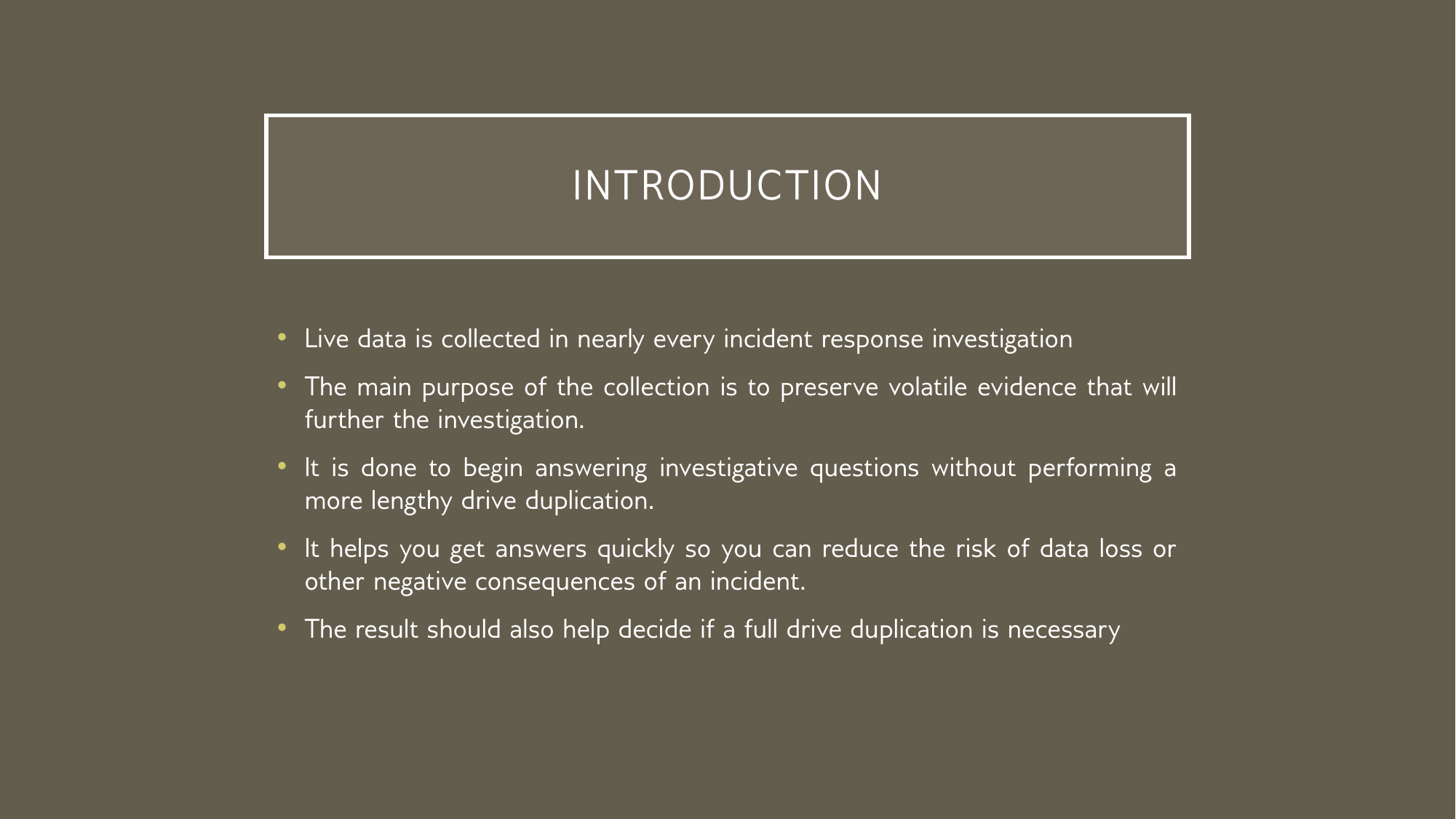

# Introduction
Live data is collected in nearly every incident response investigation
The main purpose of the collection is to preserve volatile evidence that will further the investigation.
It is done to begin answering investigative questions without performing a more lengthy drive duplication.
It helps you get answers quickly so you can reduce the risk of data loss or other negative consequences of an incident.
The result should also help decide if a full drive duplication is necessary